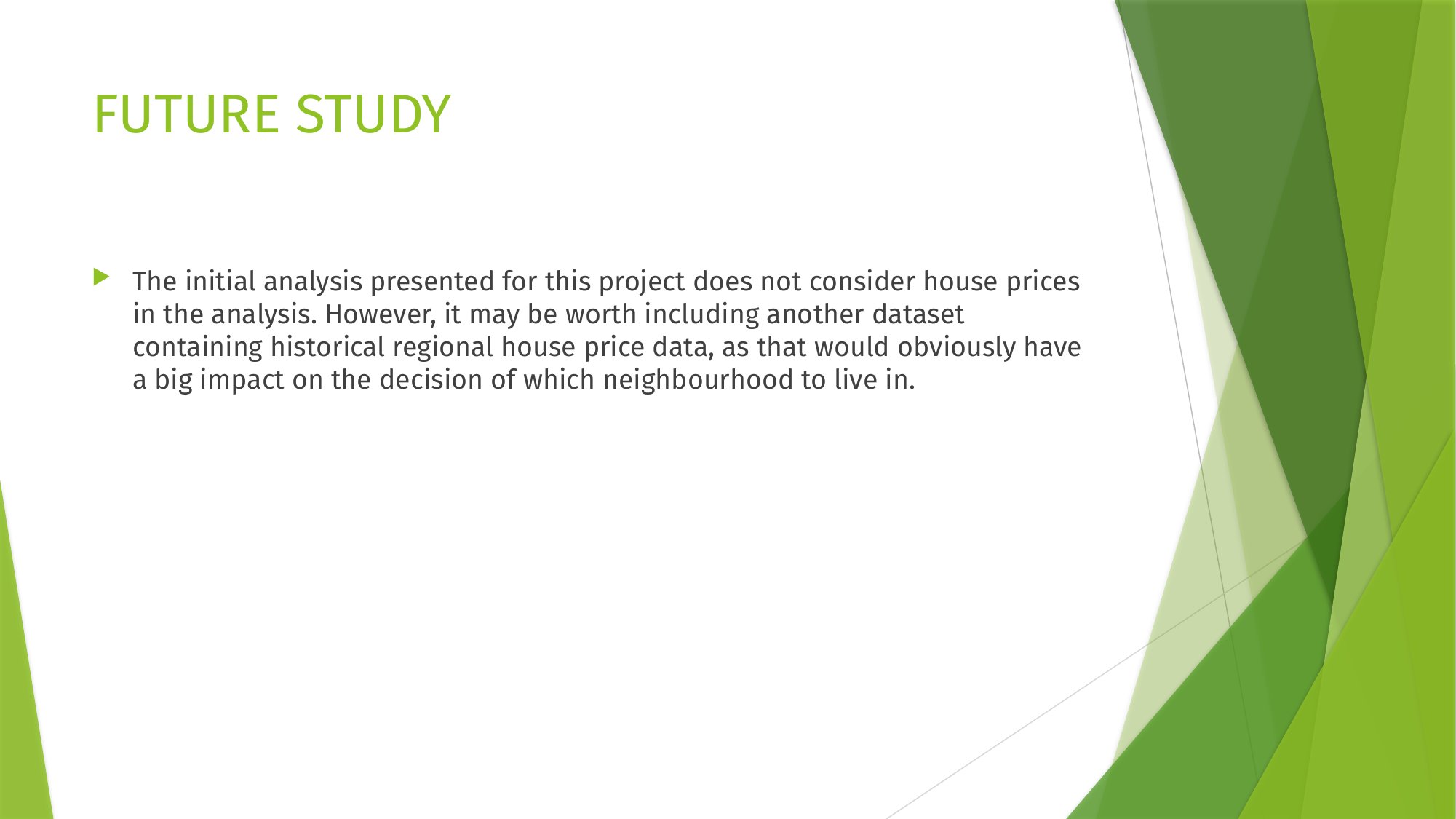

# FUTURE STUDY
The initial analysis presented for this project does not consider house prices in the analysis. However, it may be worth including another dataset containing historical regional house price data, as that would obviously have a big impact on the decision of which neighbourhood to live in.